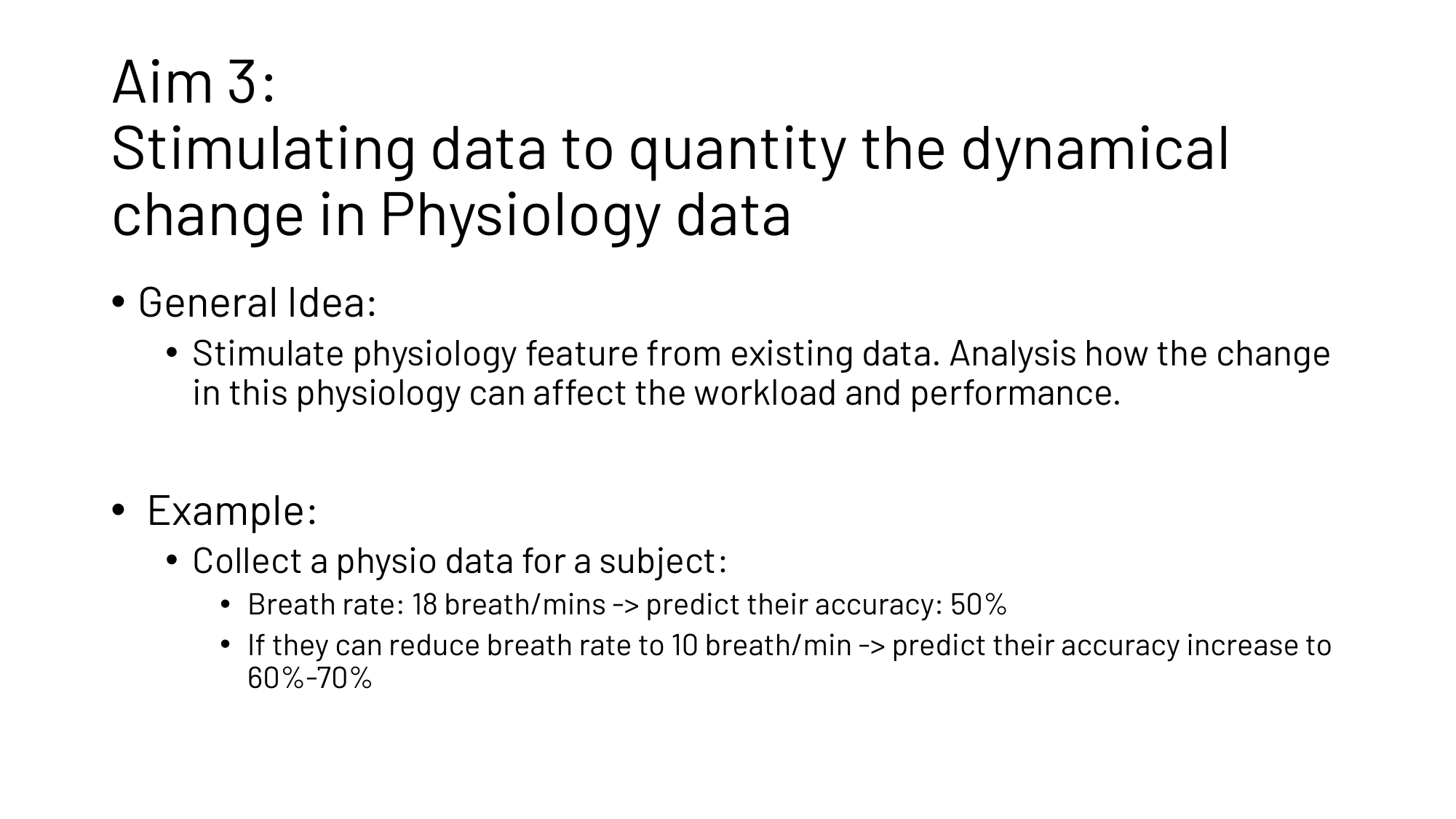

# Aim 3: Stimulating data to quantity the dynamical change in Physiology data
General Idea:
Stimulate physiology feature from existing data. Analysis how the change in this physiology can affect the workload and performance.

 Example:
Collect a physio data for a subject:
Breath rate: 18 breath/mins -> predict their accuracy: 50%
If they can reduce breath rate to 10 breath/min -> predict their accuracy increase to 60%-70%